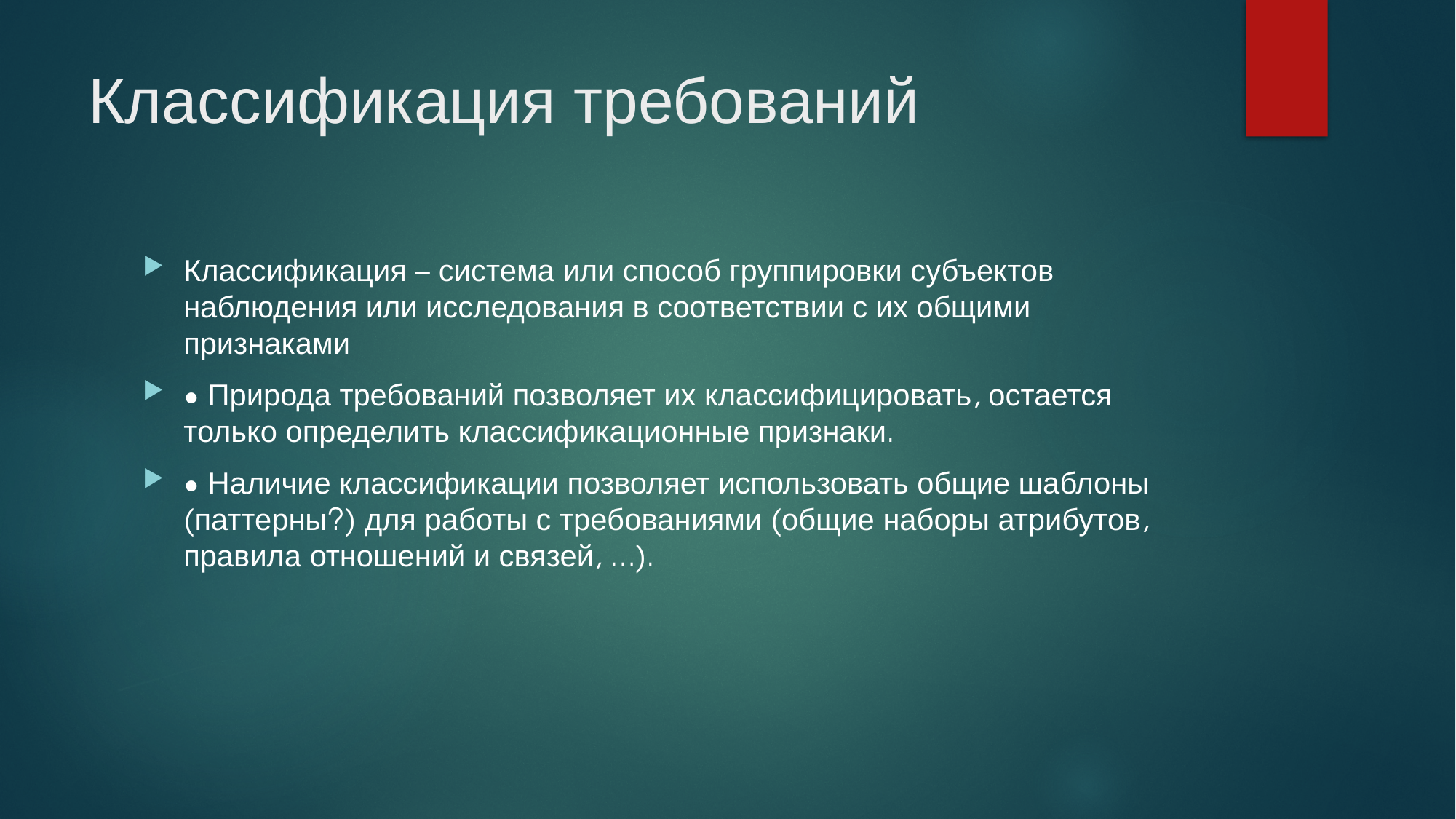

# Классификация требований
Классификация – система или способ группировки субъектов наблюдения или исследования в соответствии с их общими признаками
• Природа требований позволяет их классифицировать, остается только определить классификационные признаки.
• Наличие классификации позволяет использовать общие шаблоны (паттерны?) для работы с требованиями (общие наборы атрибутов, правила отношений и связей, …).